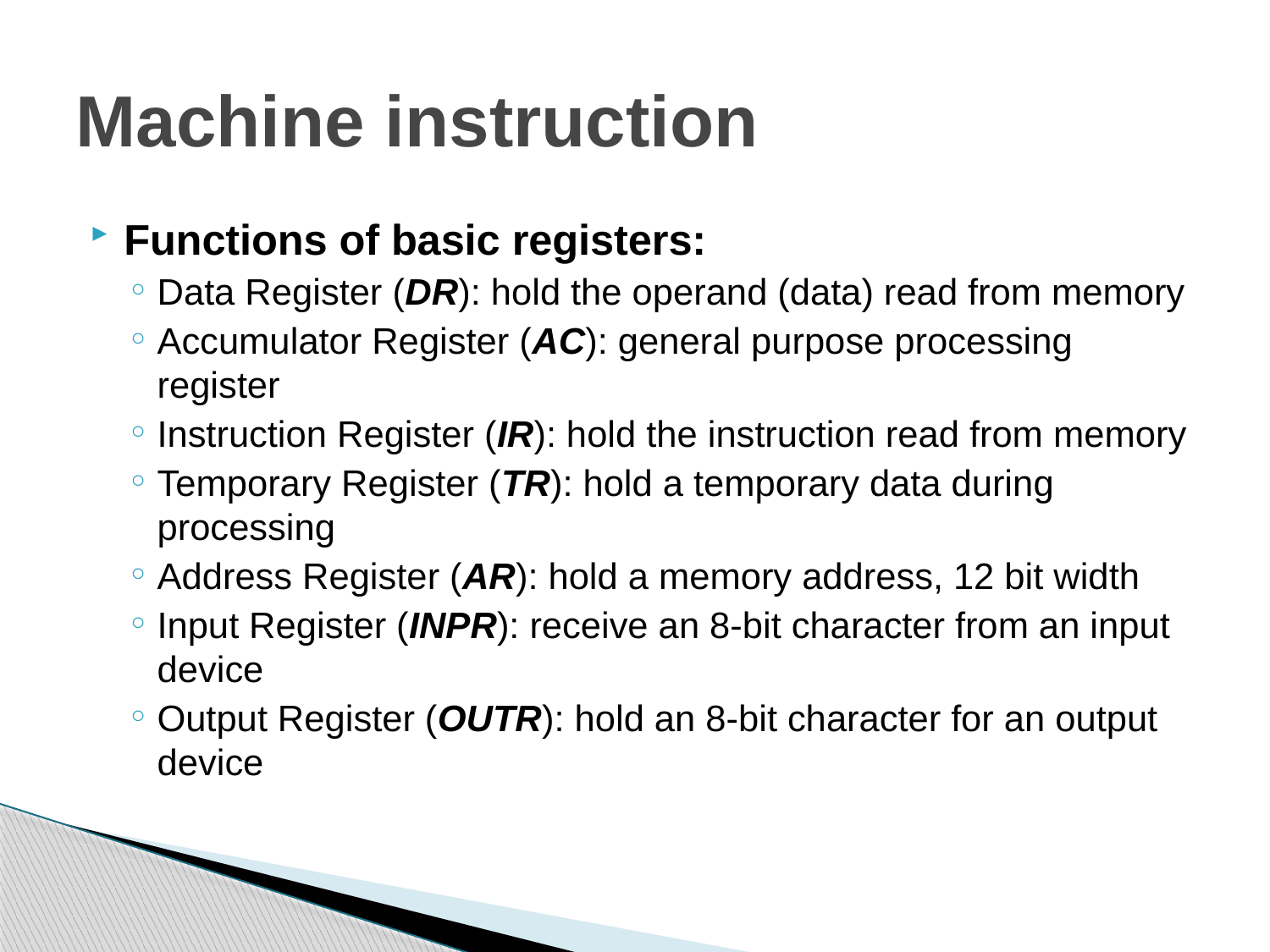

# Machine instruction
Functions of basic registers:
Data Register (DR): hold the operand (data) read from memory
Accumulator Register (AC): general purpose processing register
Instruction Register (IR): hold the instruction read from memory
Temporary Register (TR): hold a temporary data during processing
Address Register (AR): hold a memory address, 12 bit width
Input Register (INPR): receive an 8-bit character from an input device
Output Register (OUTR): hold an 8-bit character for an output device